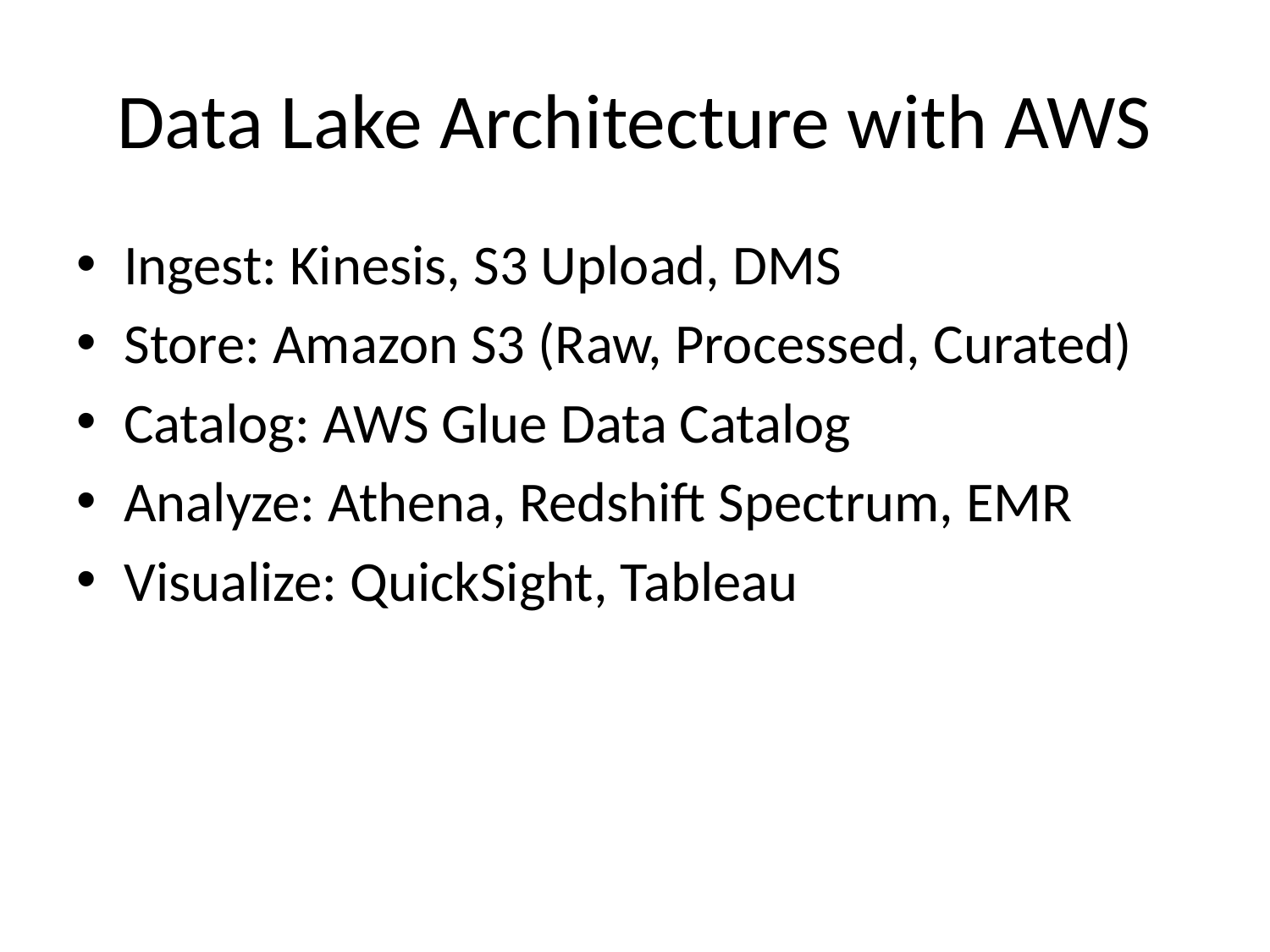

# Data Lake Architecture with AWS
Ingest: Kinesis, S3 Upload, DMS
Store: Amazon S3 (Raw, Processed, Curated)
Catalog: AWS Glue Data Catalog
Analyze: Athena, Redshift Spectrum, EMR
Visualize: QuickSight, Tableau